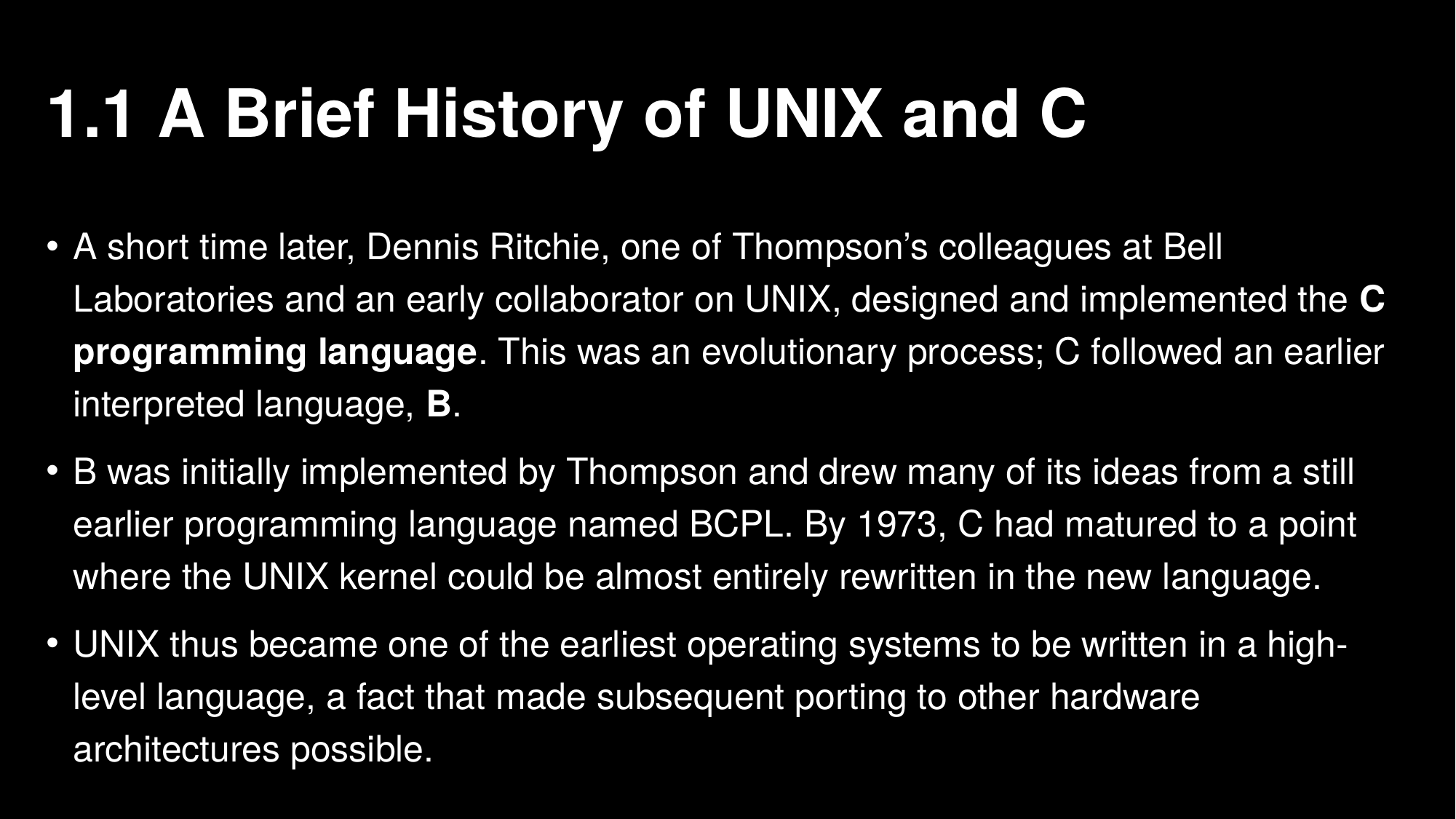

# 1.1 A Brief History of UNIX and C
A short time later, Dennis Ritchie, one of Thompson’s colleagues at Bell Laboratories and an early collaborator on UNIX, designed and implemented the C programming language. This was an evolutionary process; C followed an earlier interpreted language, B.
B was initially implemented by Thompson and drew many of its ideas from a still earlier programming language named BCPL. By 1973, C had matured to a point where the UNIX kernel could be almost entirely rewritten in the new language.
UNIX thus became one of the earliest operating systems to be written in a high-level language, a fact that made subsequent porting to other hardware architectures possible.